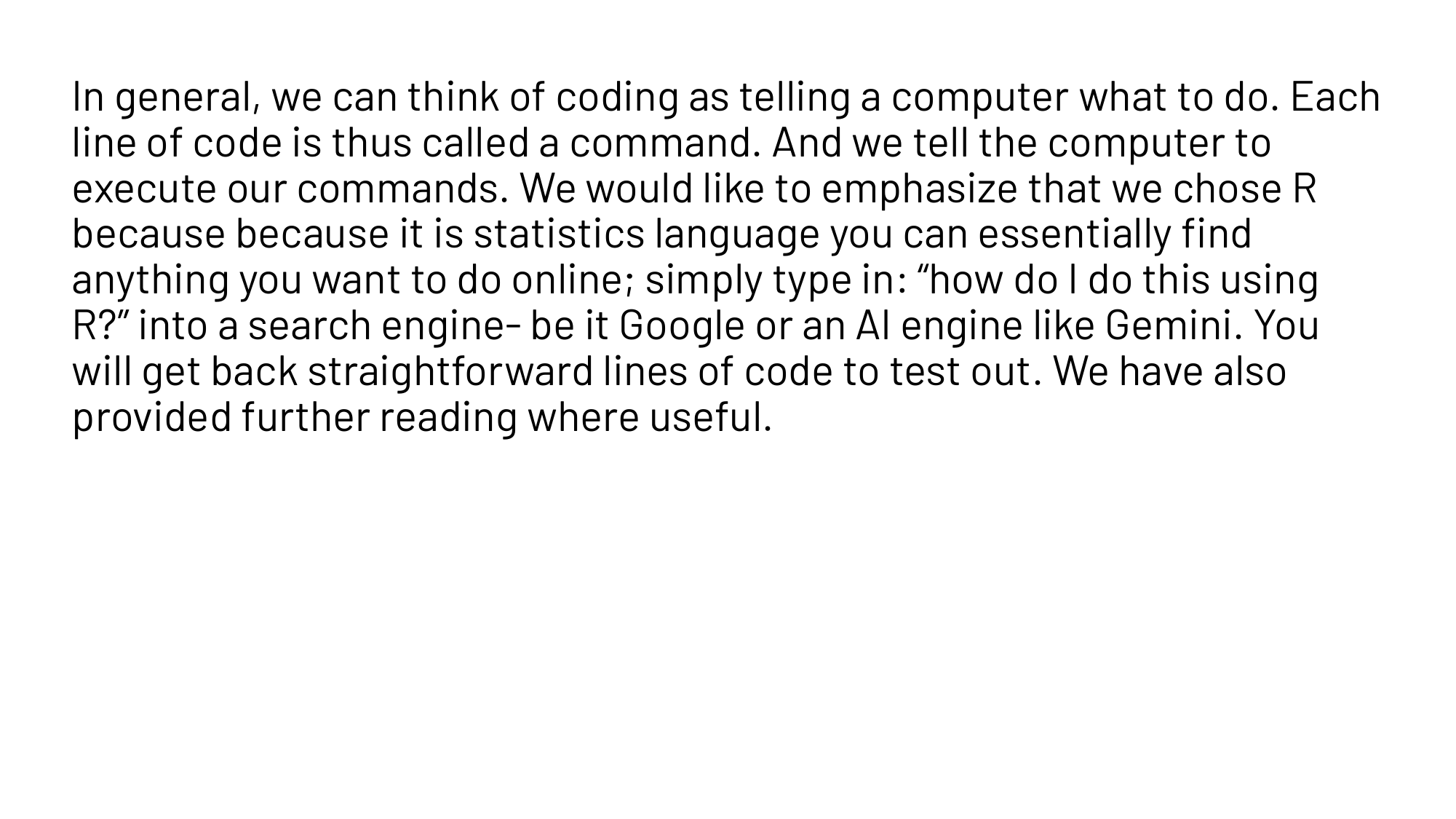

In general, we can think of coding as telling a computer what to do. Each line of code is thus called a command. And we tell the computer to execute our commands. We would like to emphasize that we chose R because because it is statistics language you can essentially find anything you want to do online; simply type in: “how do I do this using R?” into a search engine- be it Google or an AI engine like Gemini. You will get back straightforward lines of code to test out. We have also provided further reading where useful.